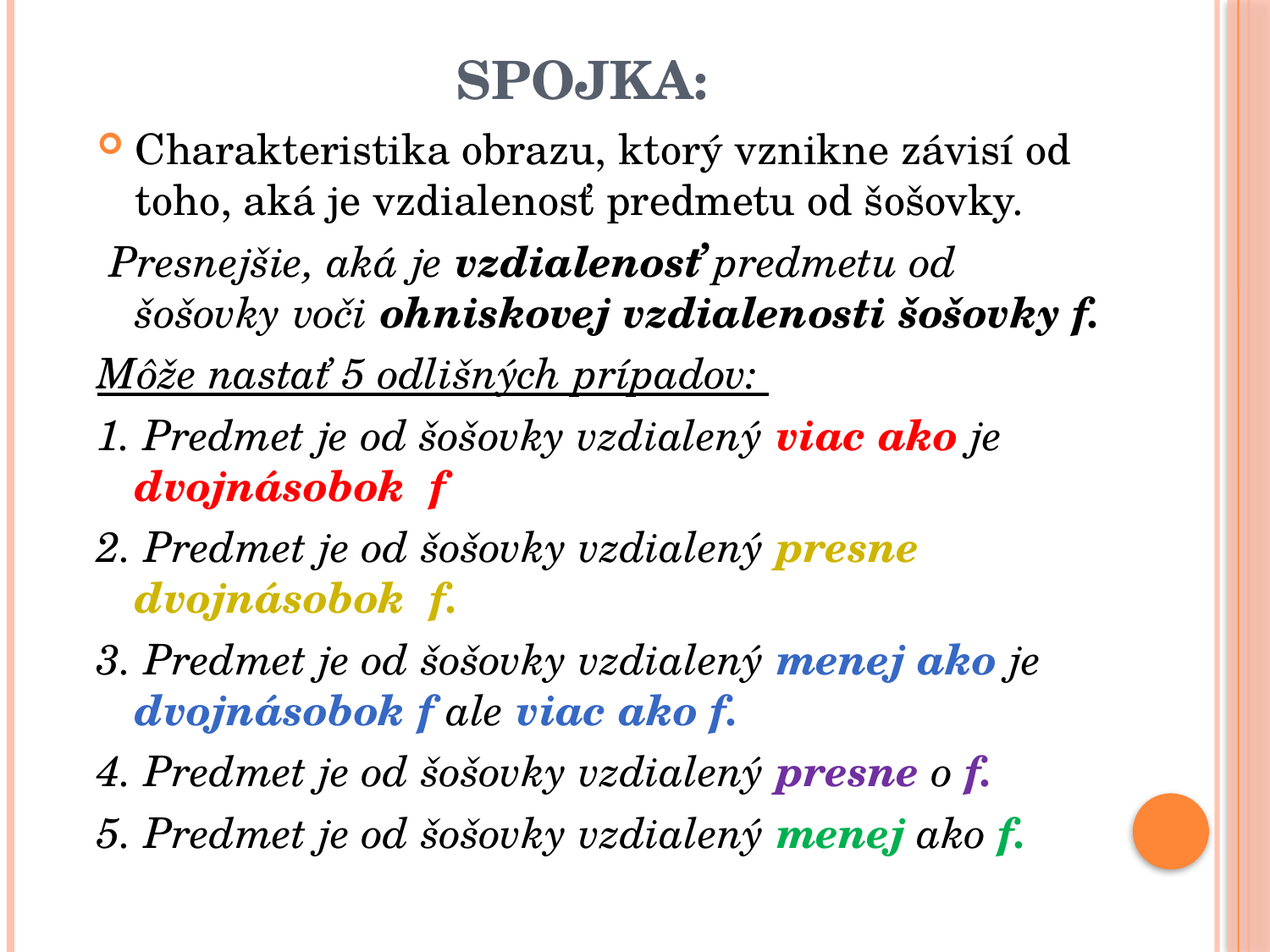

# Spojka:
Charakteristika obrazu, ktorý vznikne závisí od toho, aká je vzdialenosť predmetu od šošovky.
 Presnejšie, aká je vzdialenosť predmetu od šošovky voči ohniskovej vzdialenosti šošovky f.
Môže nastať 5 odlišných prípadov:
1. Predmet je od šošovky vzdialený viac ako je dvojnásobok  f
2. Predmet je od šošovky vzdialený presne dvojnásobok  f.
3. Predmet je od šošovky vzdialený menej ako je dvojnásobok f ale viac ako f.
4. Predmet je od šošovky vzdialený presne o f.
5. Predmet je od šošovky vzdialený menej ako f.